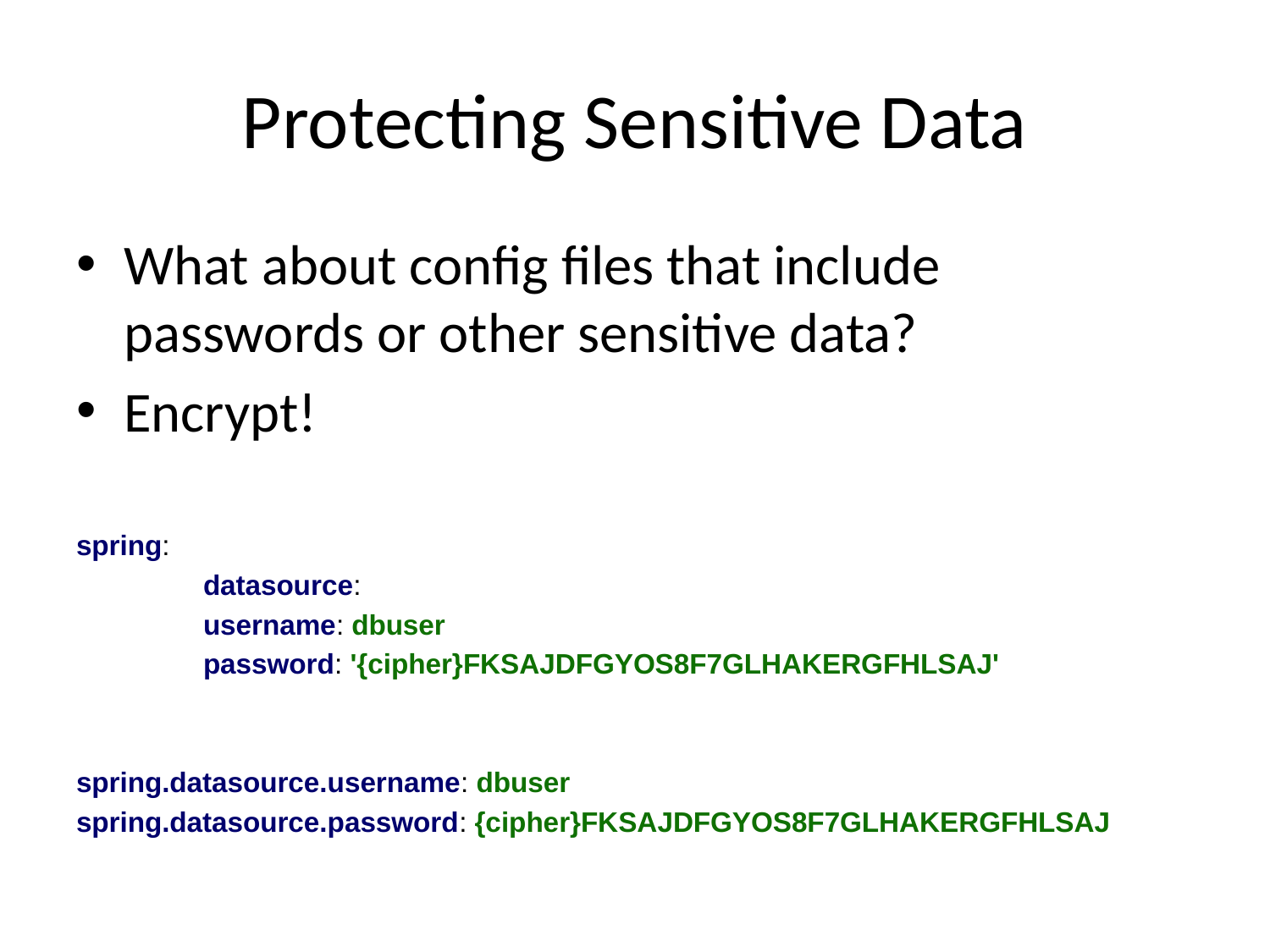

# Protecting Sensitive Data
What about config files that include passwords or other sensitive data?
Encrypt!

spring:
	datasource:
	username: dbuser
	password: '{cipher}FKSAJDFGYOS8F7GLHAKERGFHLSAJ'

spring.datasource.username: dbuser
spring.datasource.password: {cipher}FKSAJDFGYOS8F7GLHAKERGFHLSAJ